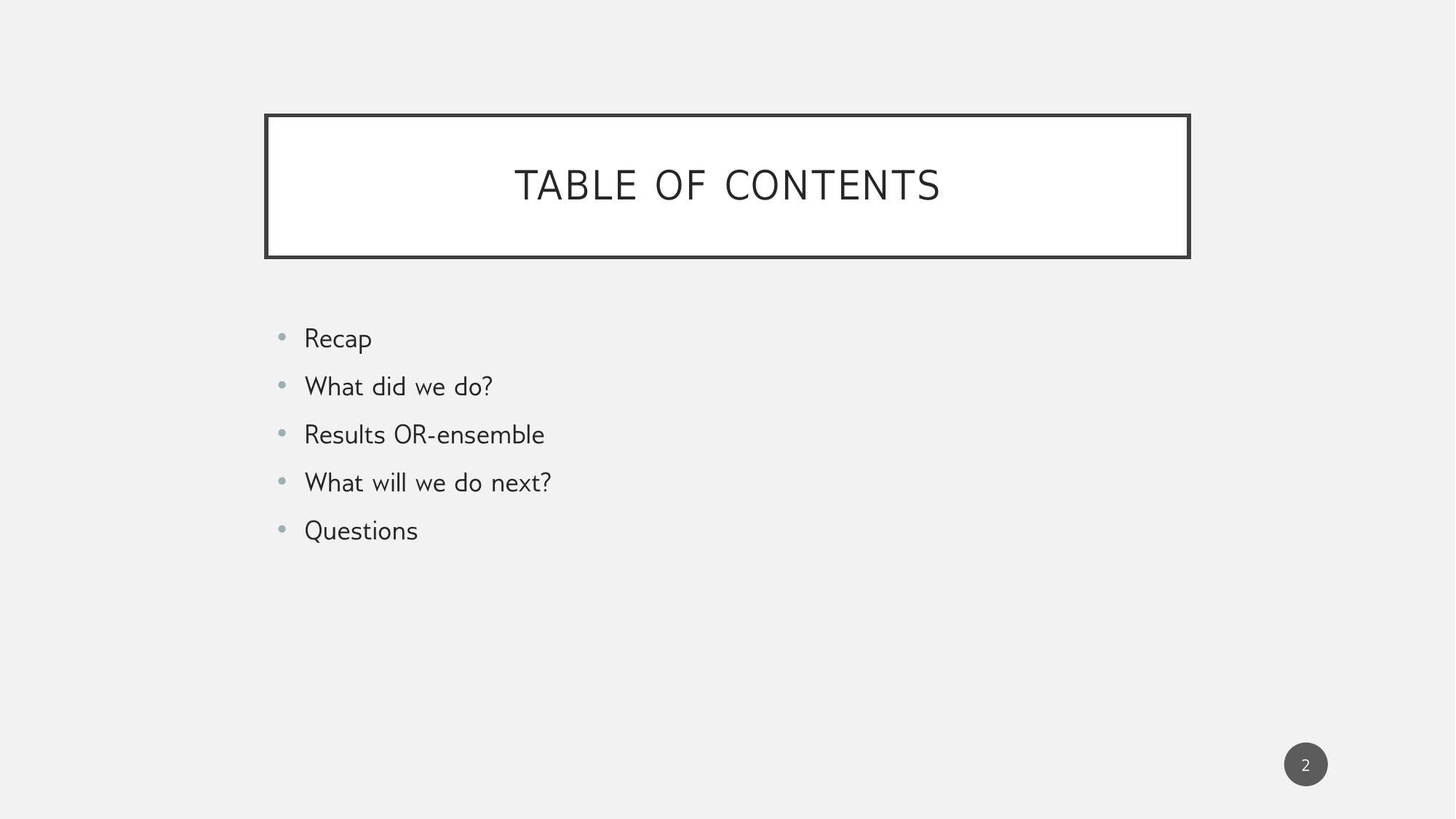

# Table of contents
Recap
What did we do?
Results OR-ensemble
What will we do next?
Questions

2